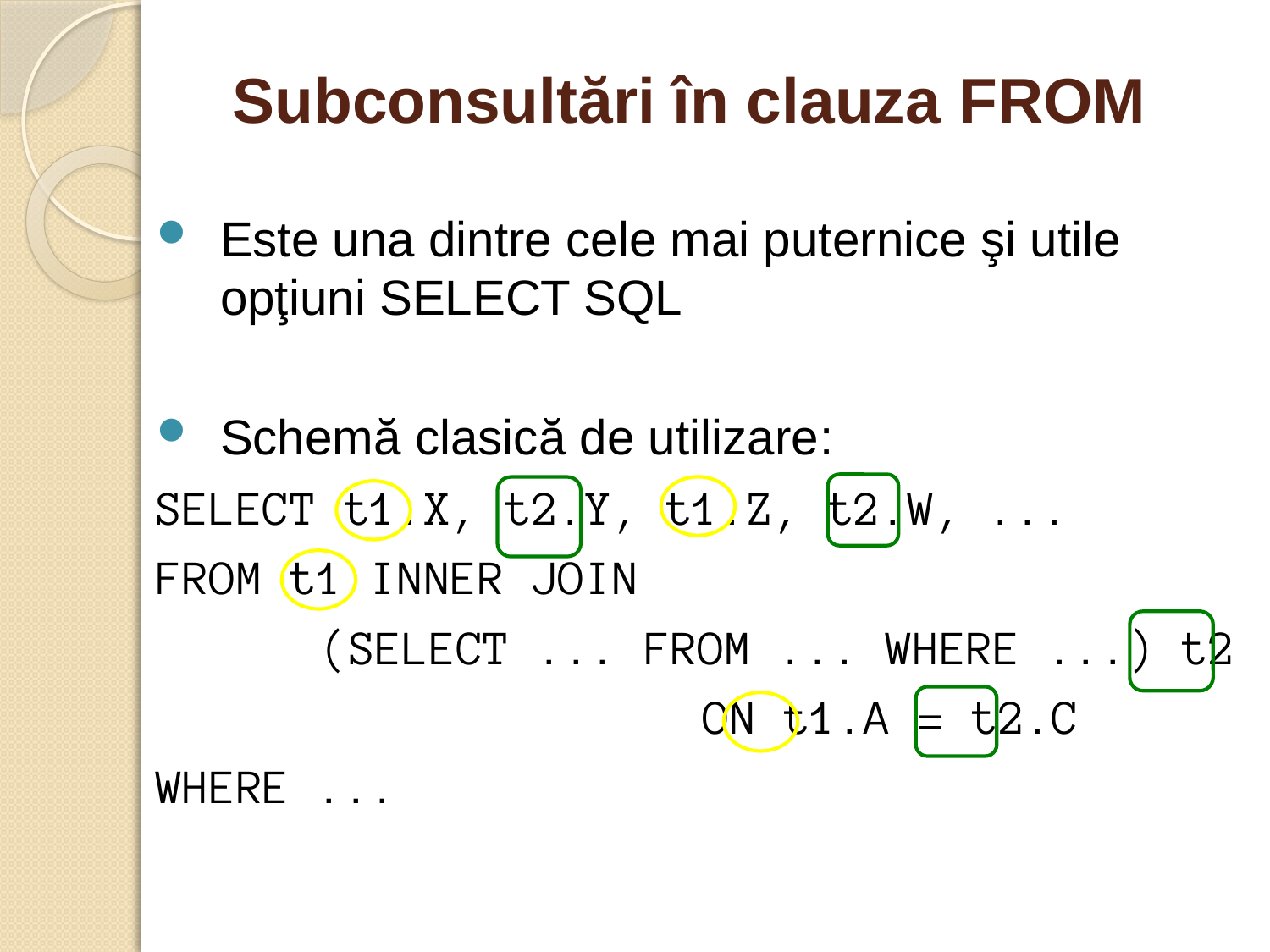

# Subconsultări în clauza FROM
Este una dintre cele mai puternice şi utile opţiuni SELECT SQL

Schemă clasică de utilizare:
SELECT t1.X, t2.Y, t1.Z, t2.W, ...
FROM t1 INNER JOIN
		(SELECT ... FROM ... WHERE ...) t2
					ON t1.A = t2.C
WHERE ...